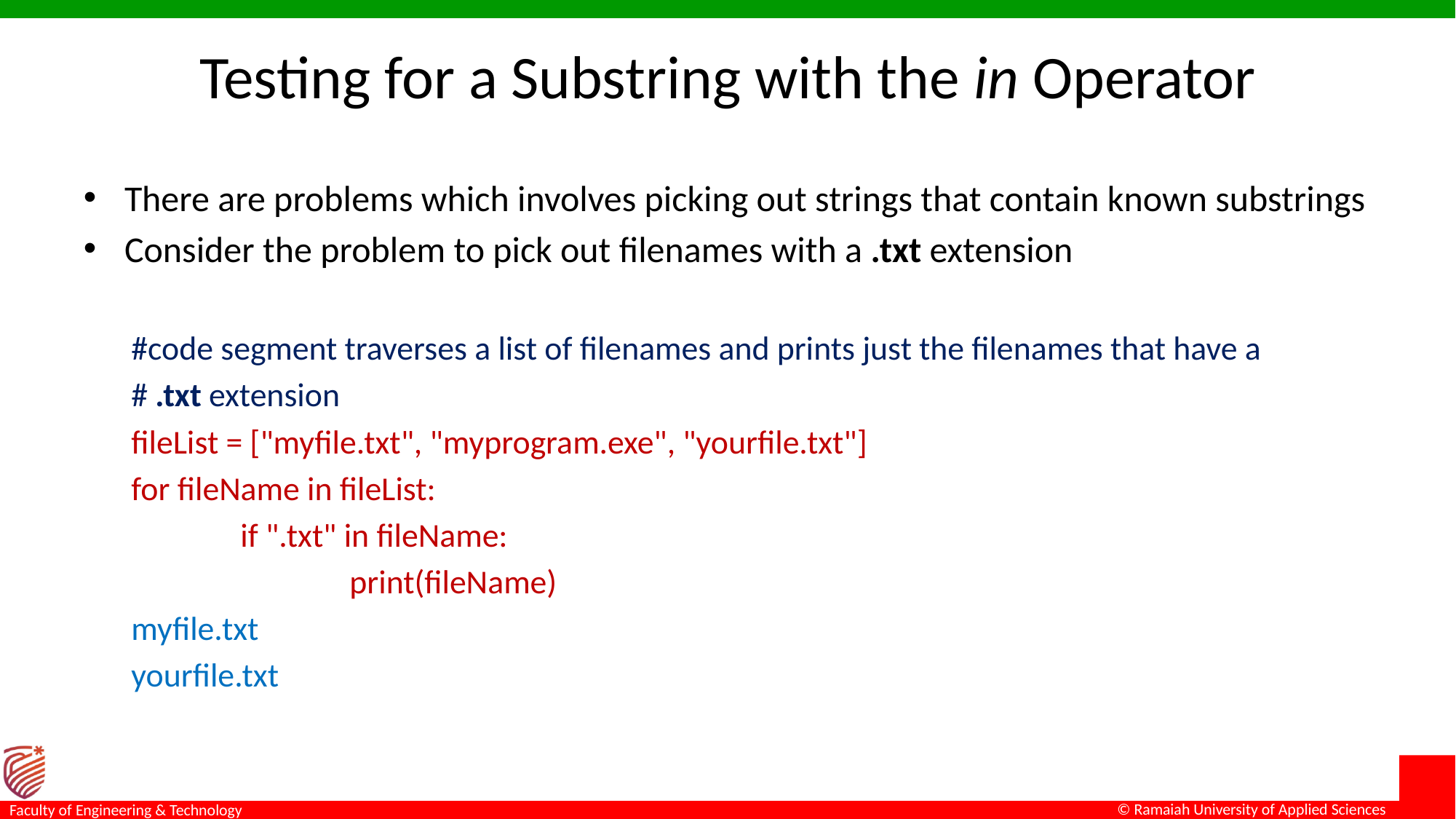

# Testing for a Substring with the in Operator
There are problems which involves picking out strings that contain known substrings
Consider the problem to pick out filenames with a .txt extension

#code segment traverses a list of filenames and prints just the filenames that have a
# .txt extension
fileList = ["myfile.txt", "myprogram.exe", "yourfile.txt"]
for fileName in fileList:
	if ".txt" in fileName:
		print(fileName)
myfile.txt
yourfile.txt